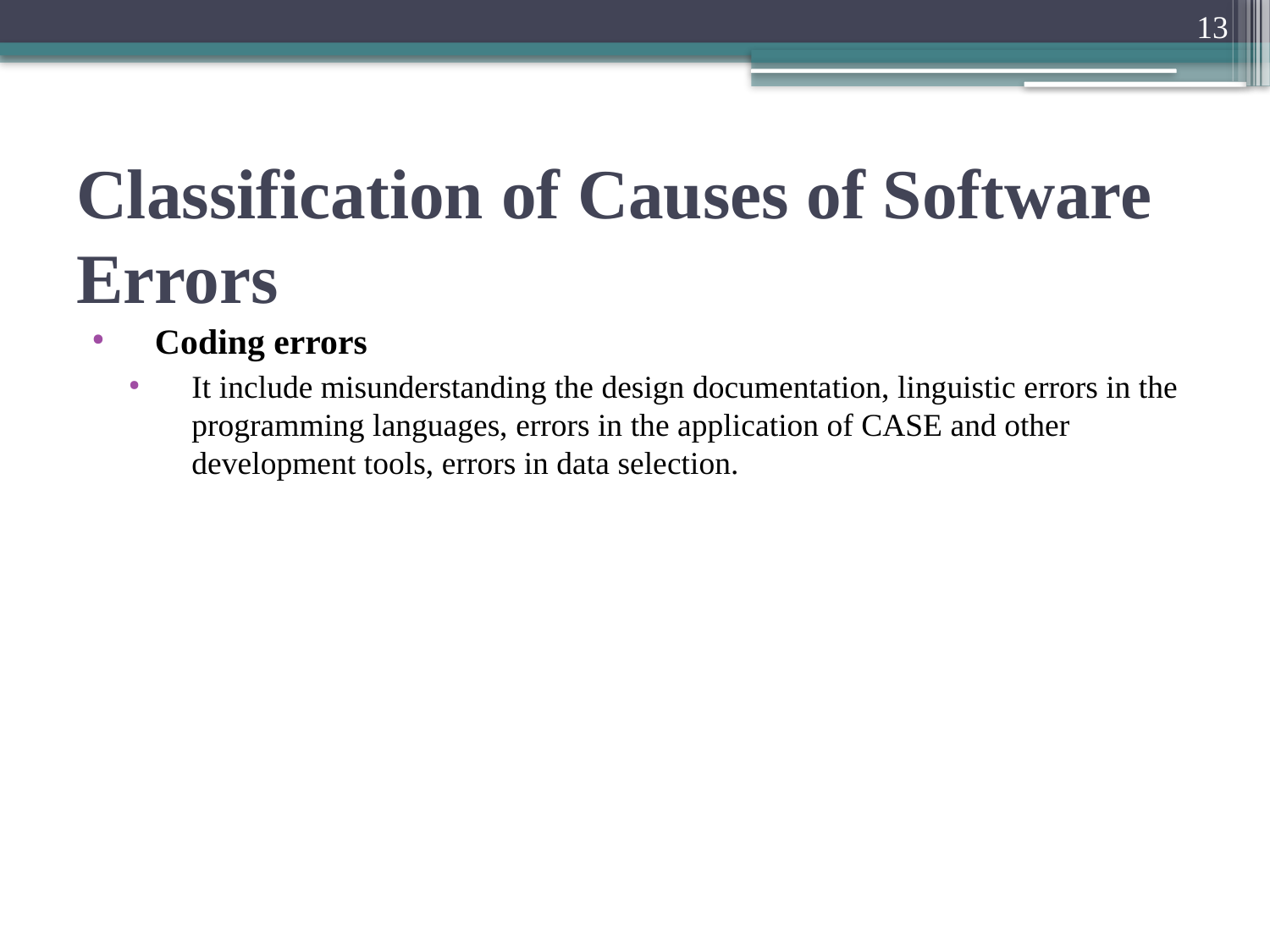

13
# Classification of Causes of Software Errors
Coding errors
It include misunderstanding the design documentation, linguistic errors in the programming languages, errors in the application of CASE and other development tools, errors in data selection.